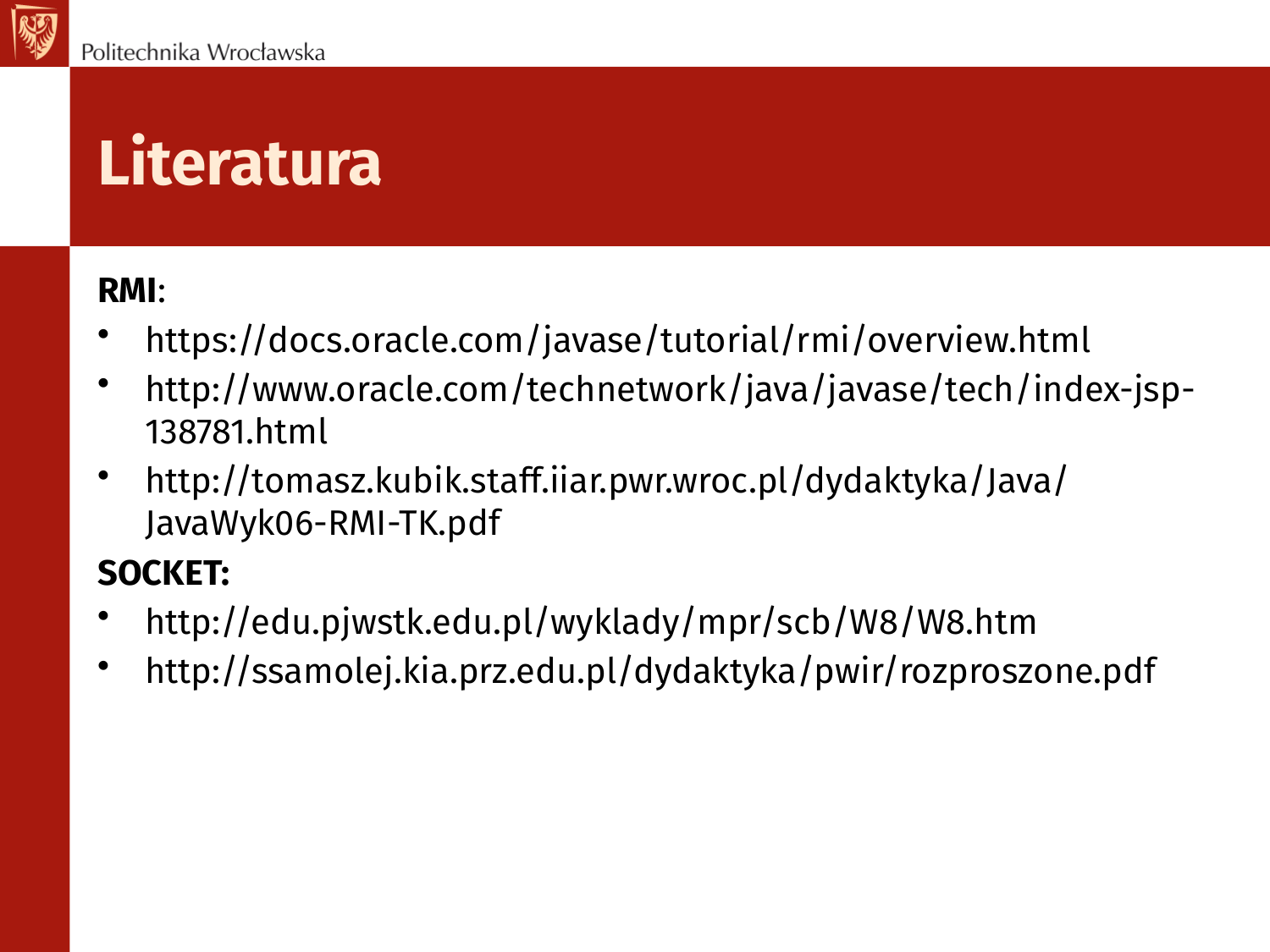

# Literatura
RMI:
https://docs.oracle.com/javase/tutorial/rmi/overview.html
http://www.oracle.com/technetwork/java/javase/tech/index-jsp-138781.html
http://tomasz.kubik.staff.iiar.pwr.wroc.pl/dydaktyka/Java/JavaWyk06-RMI-TK.pdf
SOCKET:
http://edu.pjwstk.edu.pl/wyklady/mpr/scb/W8/W8.htm
http://ssamolej.kia.prz.edu.pl/dydaktyka/pwir/rozproszone.pdf